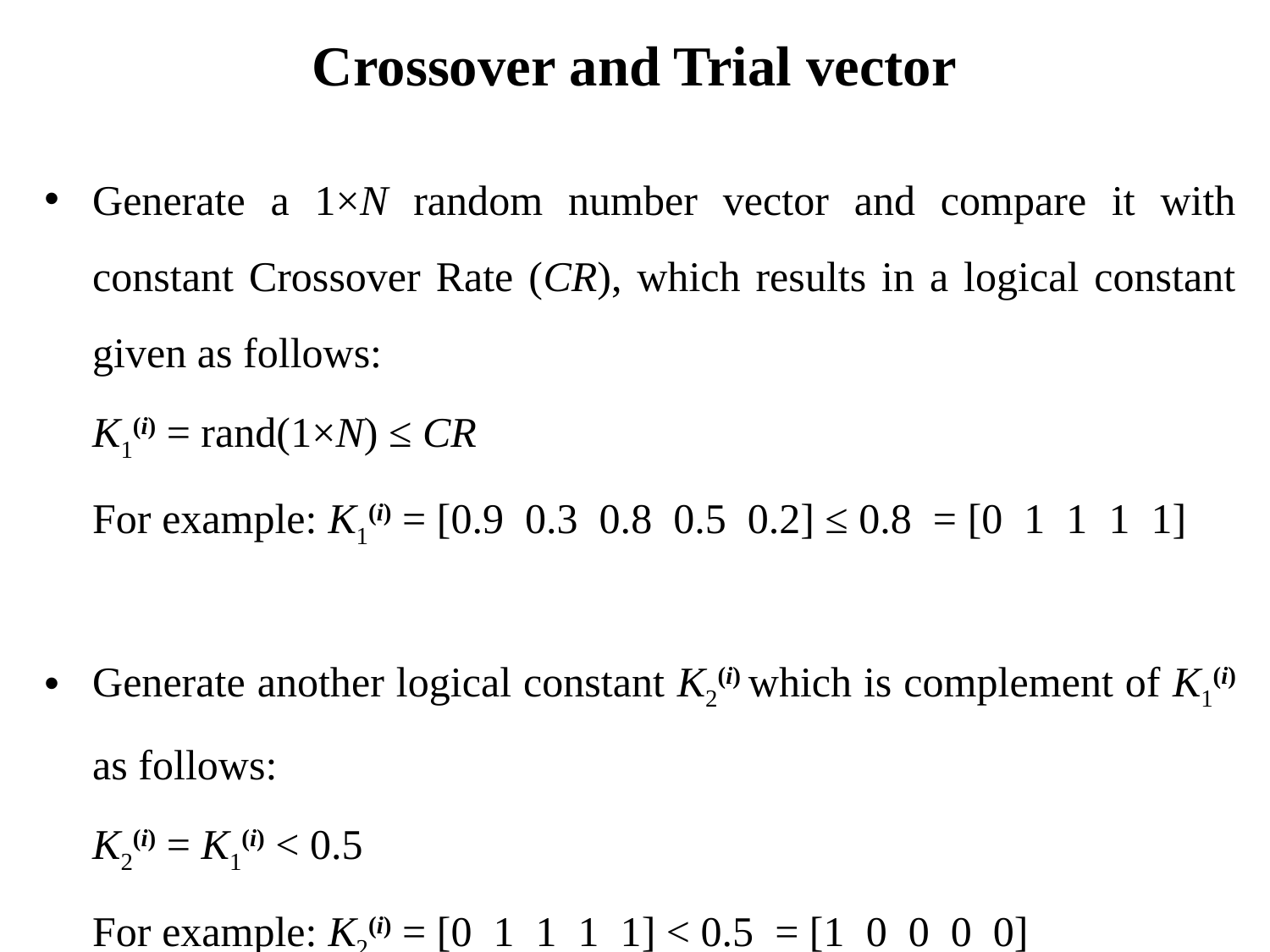

# Crossover and Trial vector
Generate a 1×N random number vector and compare it with constant Crossover Rate (CR), which results in a logical constant given as follows:
	K1(i) = rand(1×N) ≤ CR
	For example: K1(i) = [0.9  0.3  0.8  0.5  0.2] ≤ 0.8  = [0  1  1  1  1]

Generate another logical constant K2(i) which is complement of K1(i) as follows:
	K2(i) = K1(i) < 0.5
	For example: K2(i) = [0  1  1  1  1] < 0.5  = [1  0  0  0  0]